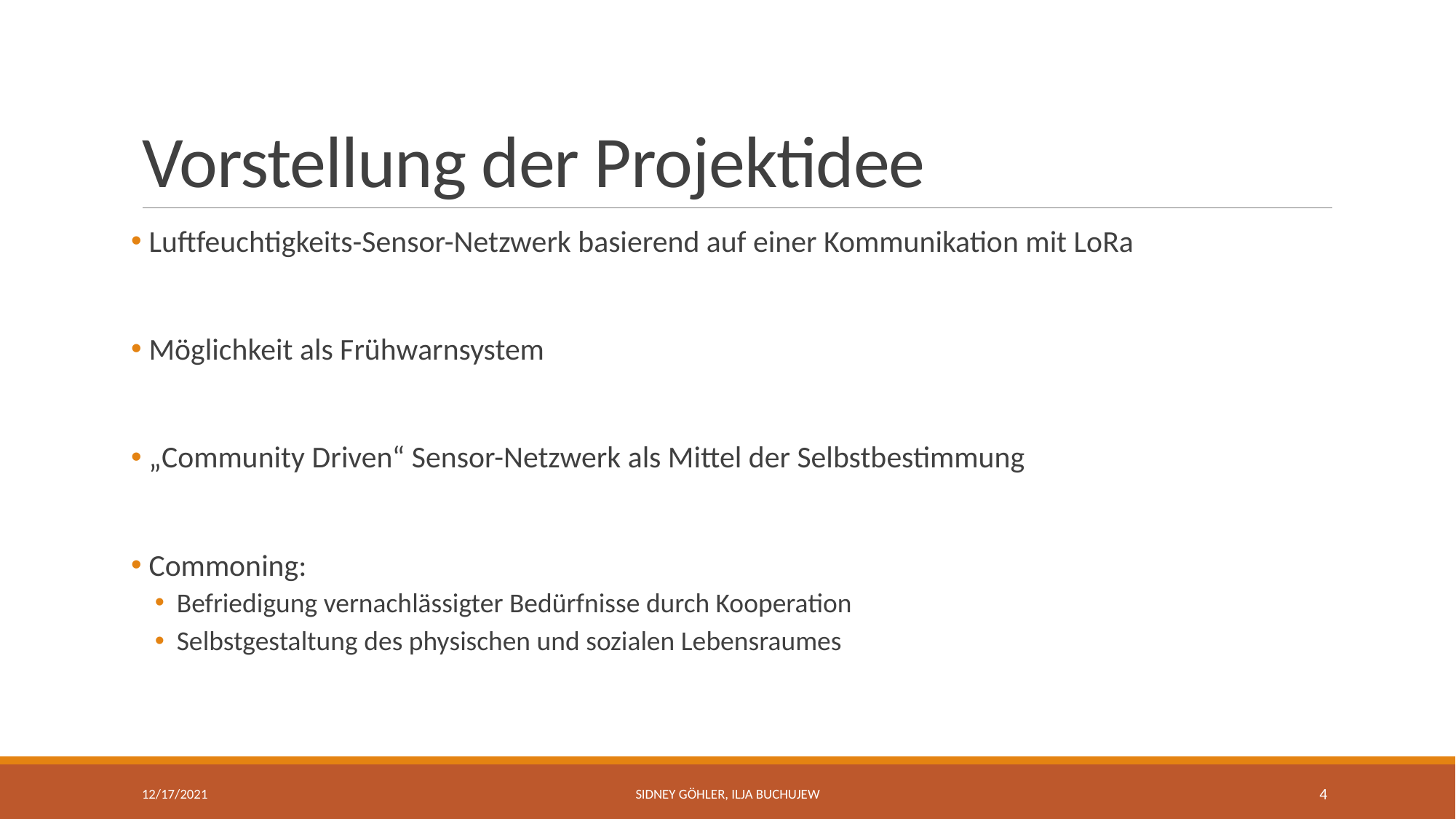

# Vorstellung der Projektidee
 Luftfeuchtigkeits-Sensor-Netzwerk basierend auf einer Kommunikation mit LoRa

 Möglichkeit als Frühwarnsystem

 „Community Driven“ Sensor-Netzwerk als Mittel der Selbstbestimmung

 Commoning:
Befriedigung vernachlässigter Bedürfnisse durch Kooperation
Selbstgestaltung des physischen und sozialen Lebensraumes

12/17/2021
Sidney Göhler, Ilja Buchujew
4